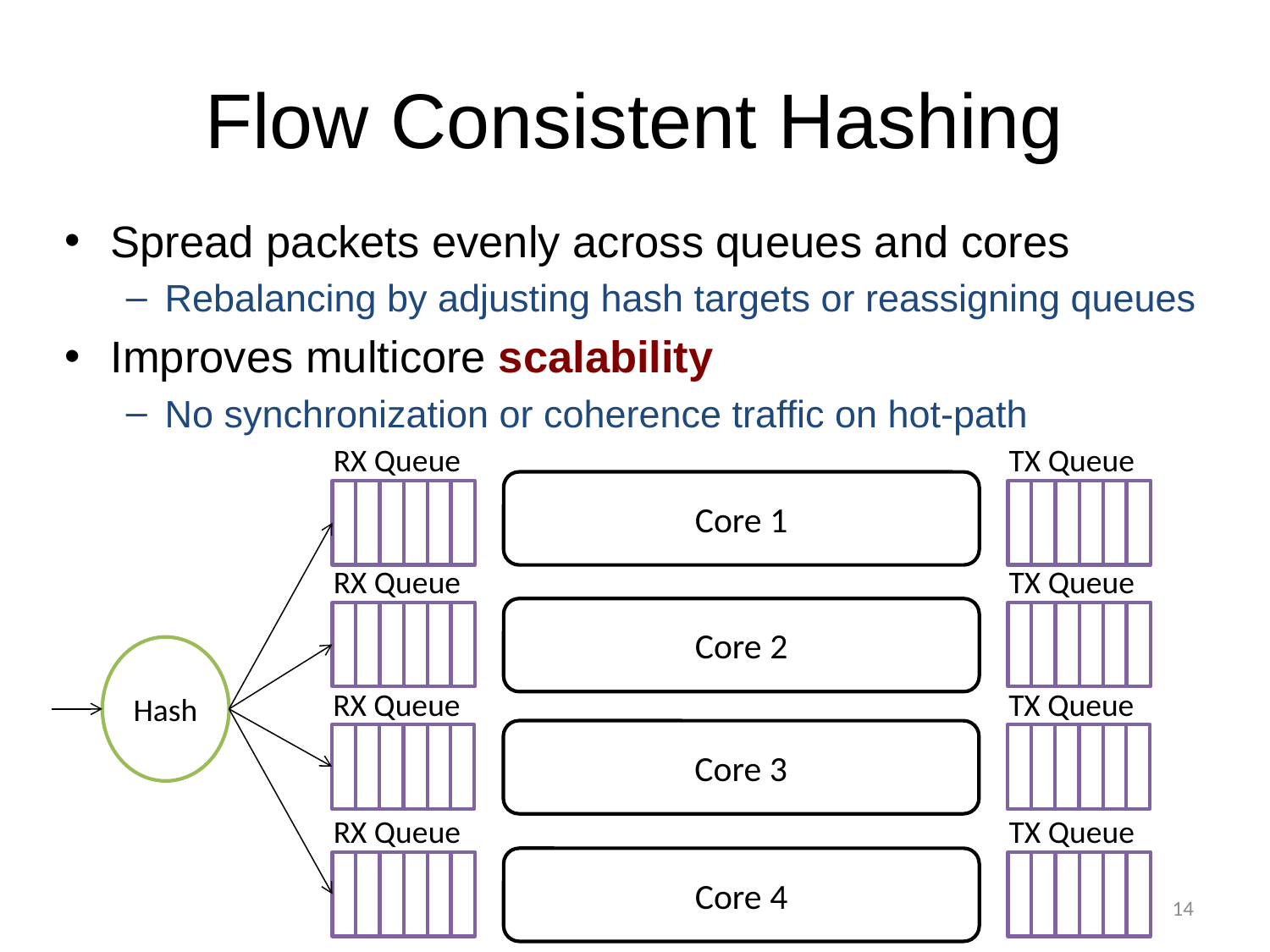

# Flow Consistent Hashing
Spread packets evenly across queues and cores
Rebalancing by adjusting hash targets or reassigning queues
Improves multicore scalability
No synchronization or coherence traffic on hot-path
RX Queue
TX Queue
Core 1

RX Queue
TX Queue
Core 2

Hash
RX Queue
TX Queue
Core 3

RX Queue
TX Queue
Core 4

14